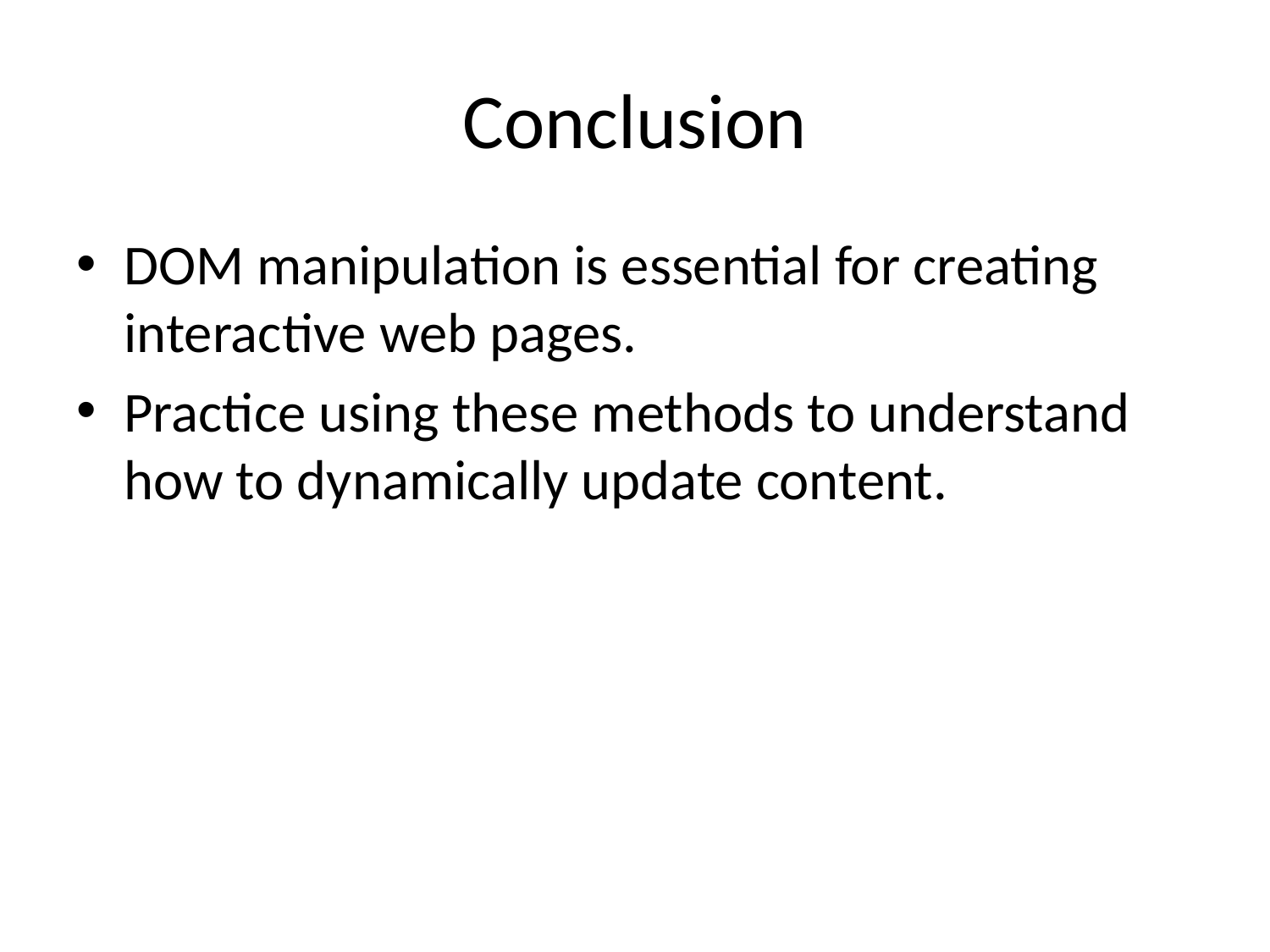

# Conclusion
DOM manipulation is essential for creating interactive web pages.
Practice using these methods to understand how to dynamically update content.